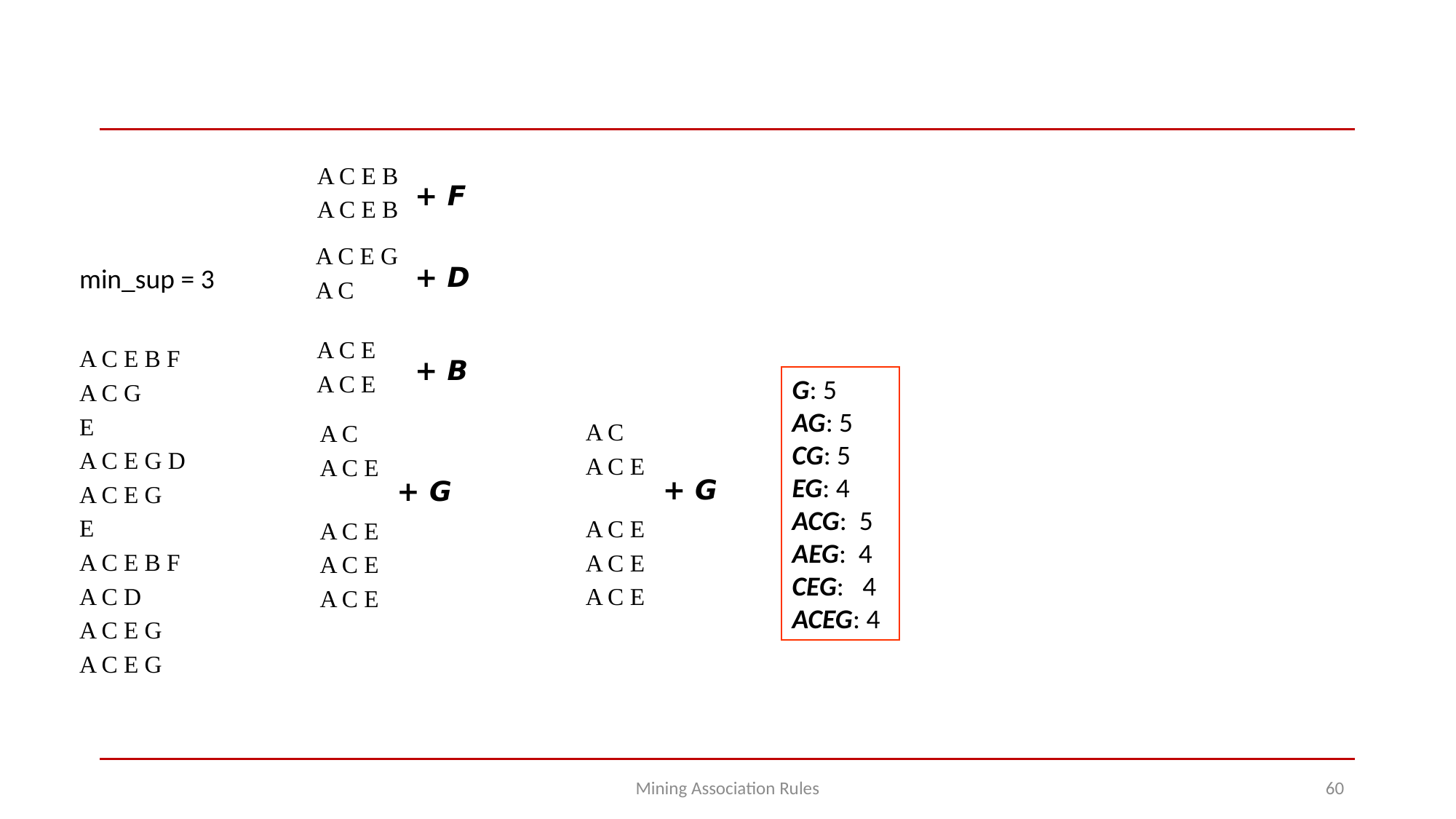

A C E B
A C E B
+ F
A C E G
A C
+ D
min_sup = 3
A C E
A C E
A C E B F
A C G
E
A C E G D
A C E G
E
A C E B F
A C D
A C E G
A C E G
+ B
G: 5
AG: 5
CG: 5
EG: 4
ACG:  5
AEG:  4
CEG:   4
ACEG: 4
A C
A C E
A C E
A C E
A C E
A C
A C E
A C E
A C E
A C E
+ G
+ G
Mining Association Rules
60